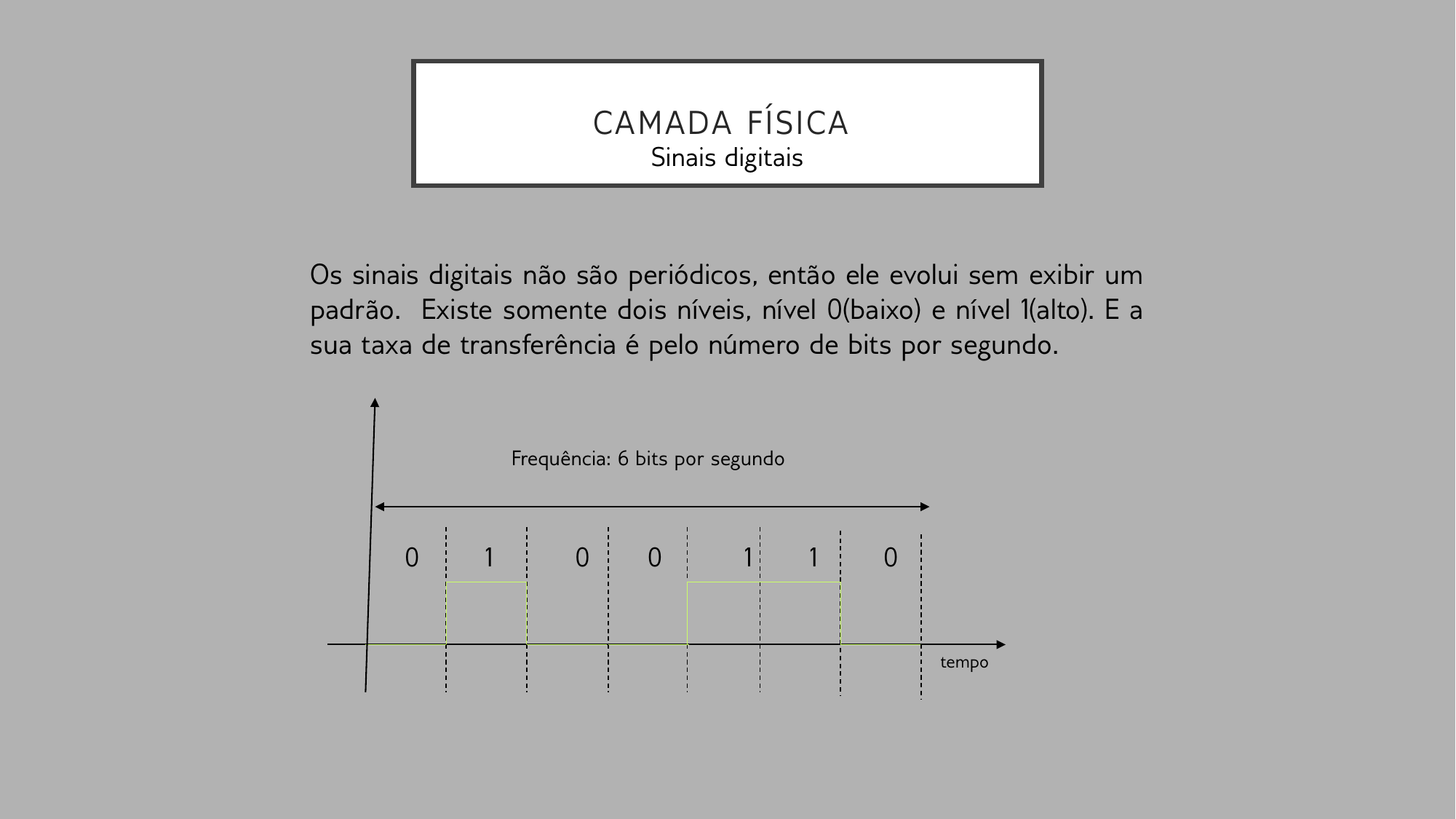

# CAMADA FÍSICA
Sinais digitais
Os sinais digitais não são periódicos, então ele evolui sem exibir um padrão.  Existe somente dois níveis, nível 0(baixo) e nível 1(alto). E a sua taxa de transferência é pelo número de bits por segundo.
Frequência: 6 bits por segundo
0        1          0       0          1       1        0
tempo